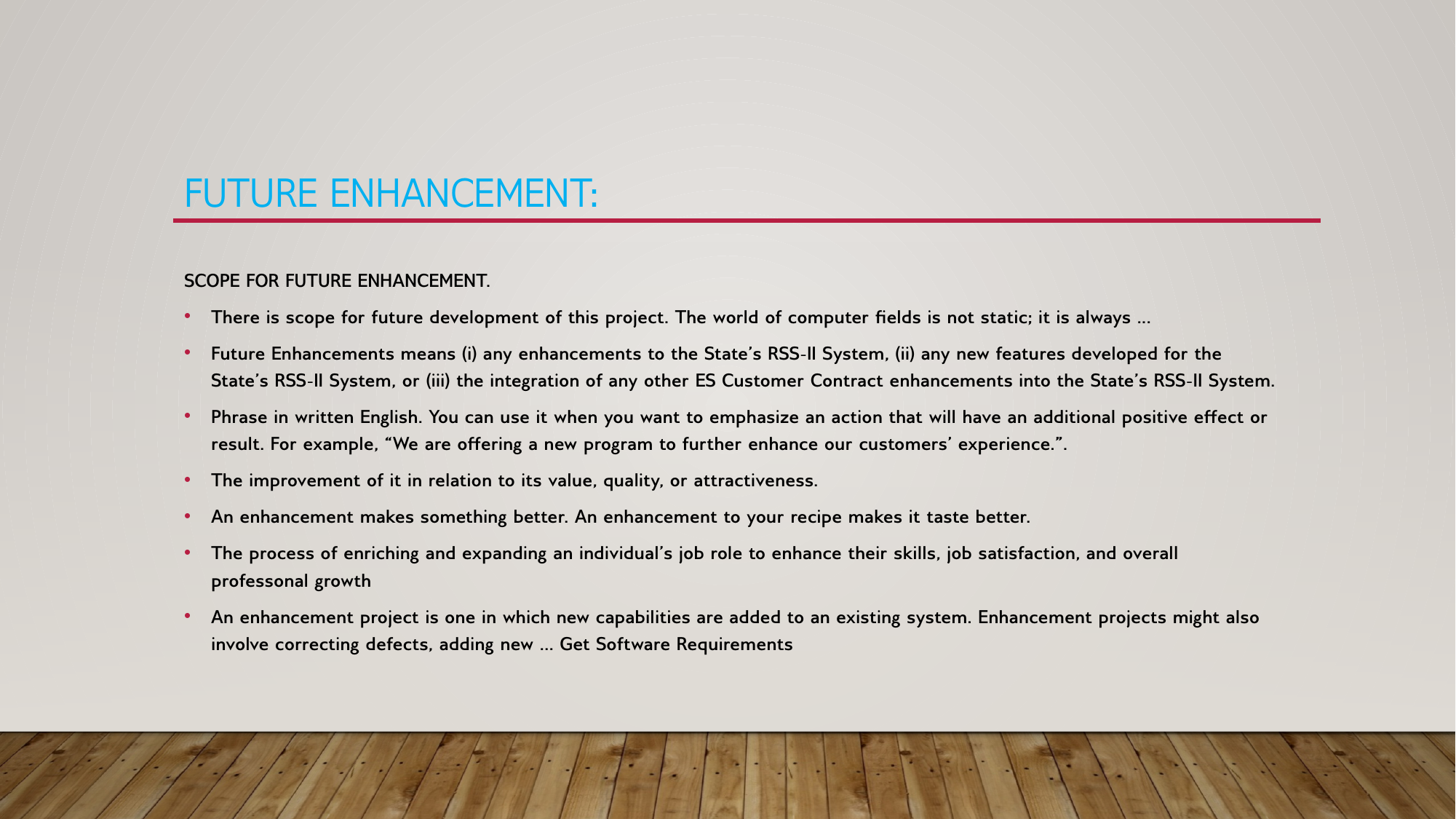

# Future enhancement:
SCOPE FOR FUTURE ENHANCEMENT.
There is scope for future development of this project. The world of computer fields is not static; it is always ...
Future Enhancements means (i) any enhancements to the State’s RSS-II System, (ii) any new features developed for the State’s RSS-II System, or (iii) the integration of any other ES Customer Contract enhancements into the State’s RSS-II System.
Phrase in written English. You can use it when you want to emphasize an action that will have an additional positive effect or result. For example, “We are offering a new program to further enhance our customers’ experience.”.
The improvement of it in relation to its value, quality, or attractiveness.
An enhancement makes something better. An enhancement to your recipe makes it taste better.
The process of enriching and expanding an individual’s job role to enhance their skills, job satisfaction, and overall professonal growth
An enhancement project is one in which new capabilities are added to an existing system. Enhancement projects might also involve correcting defects, adding new ... Get Software Requirements